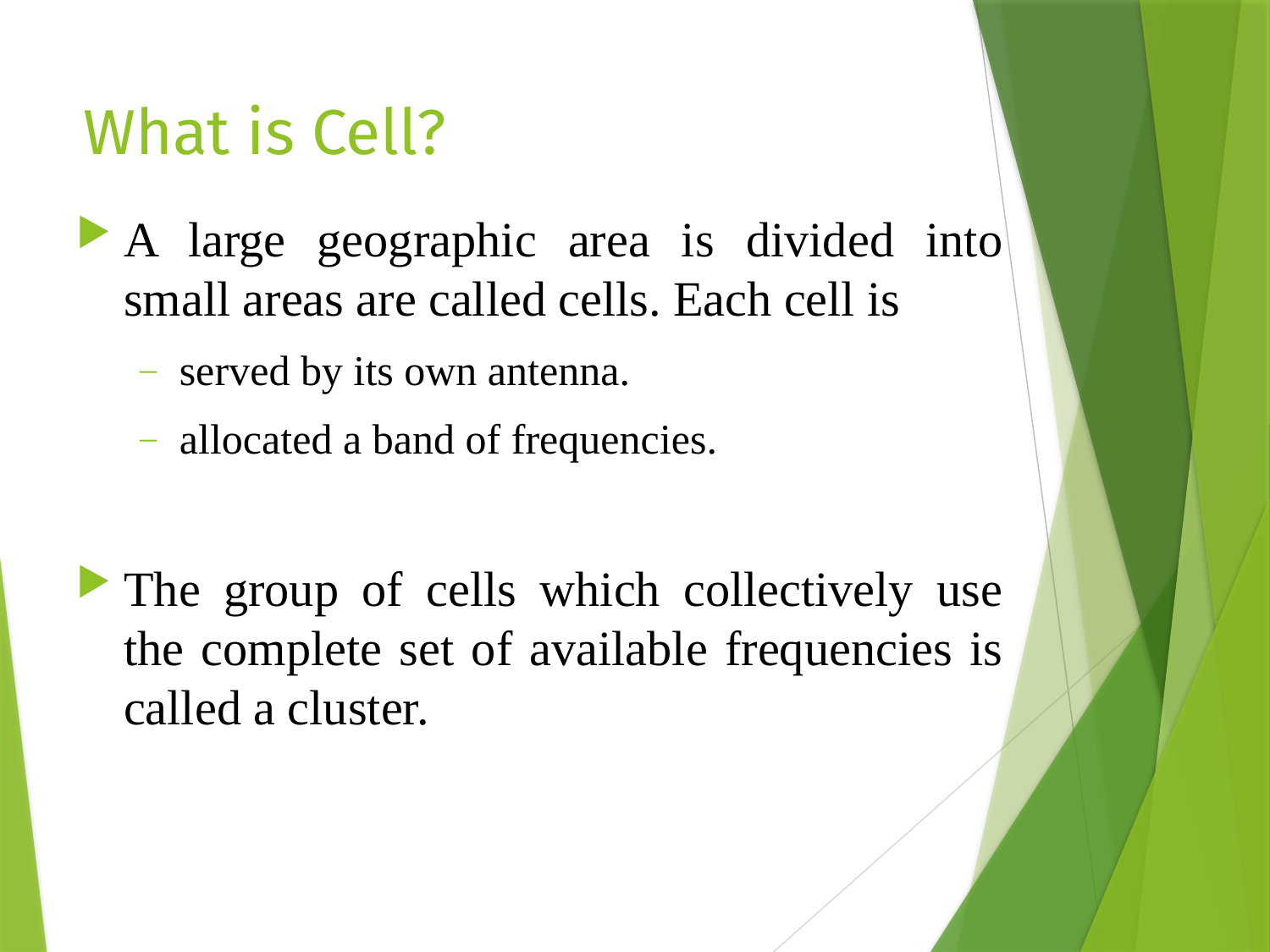

# What is Cell?
A large geographic area is divided into small areas are called cells. Each cell is
served by its own antenna.
allocated a band of frequencies.

The group of cells which collectively use the complete set of available frequencies is called a cluster.